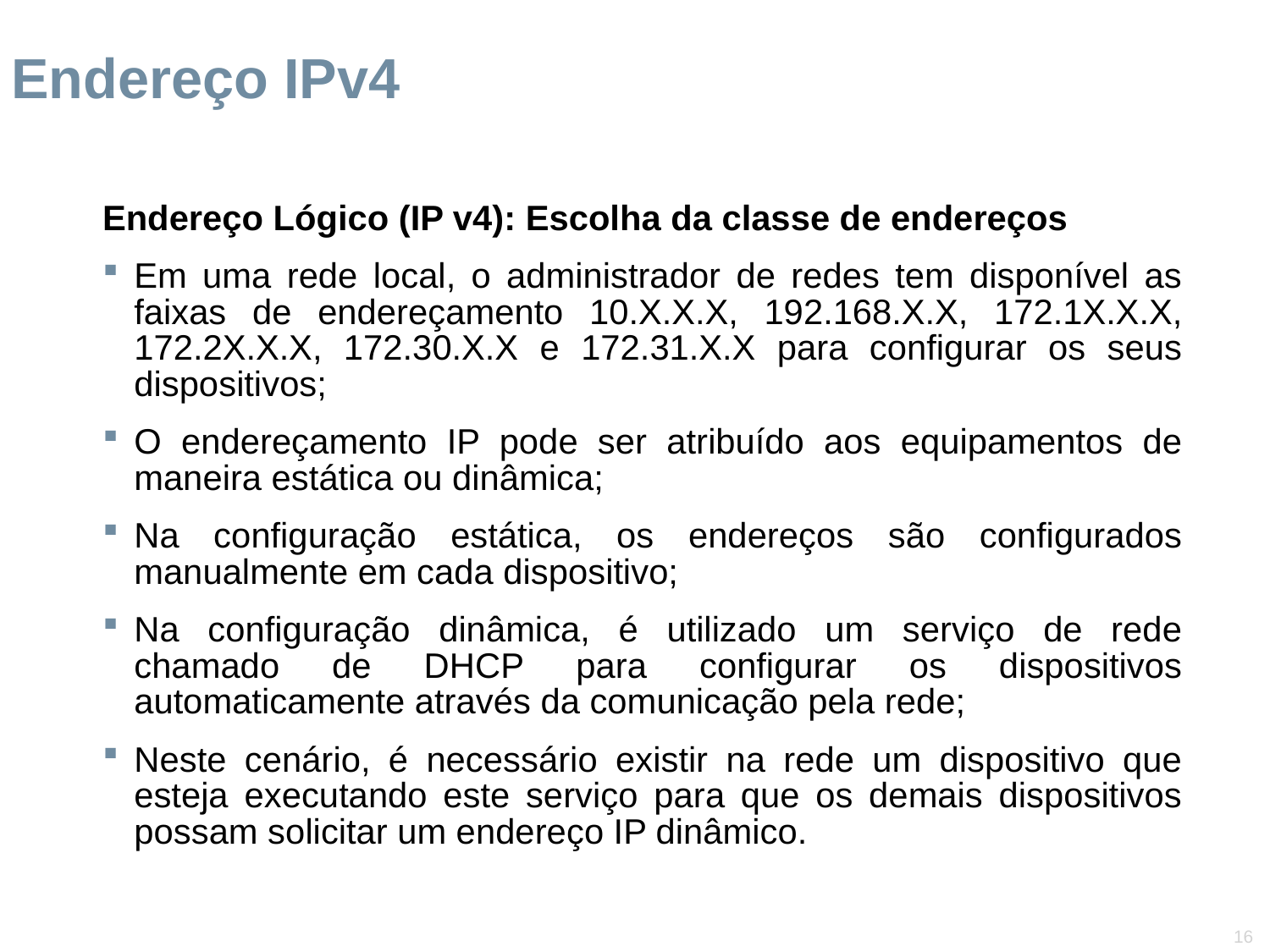

Endereço IPv4
Endereço Lógico (IP v4): Escolha da classe de endereços
Em uma rede local, o administrador de redes tem disponível as faixas de endereçamento 10.X.X.X, 192.168.X.X, 172.1X.X.X, 172.2X.X.X, 172.30.X.X e 172.31.X.X para configurar os seus dispositivos;
O endereçamento IP pode ser atribuído aos equipamentos de maneira estática ou dinâmica;
Na configuração estática, os endereços são configurados manualmente em cada dispositivo;
Na configuração dinâmica, é utilizado um serviço de rede chamado de DHCP para configurar os dispositivos automaticamente através da comunicação pela rede;
Neste cenário, é necessário existir na rede um dispositivo que esteja executando este serviço para que os demais dispositivos possam solicitar um endereço IP dinâmico.